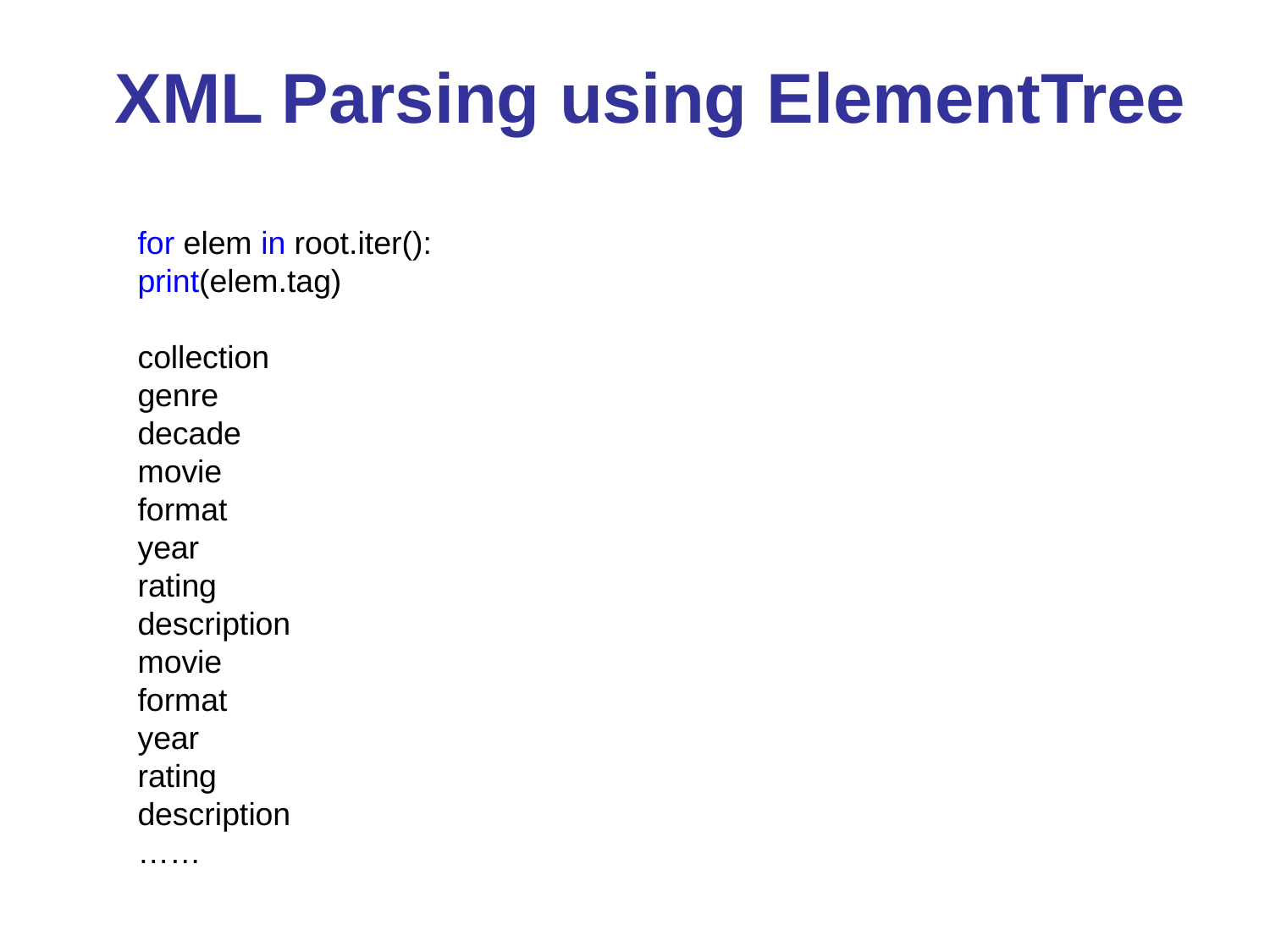

XML Parsing using ElementTree

for elem in root.iter():
print(elem.tag)

collection
genre
decade
movie
format
year
rating
description
movie
format
year
rating
description
……